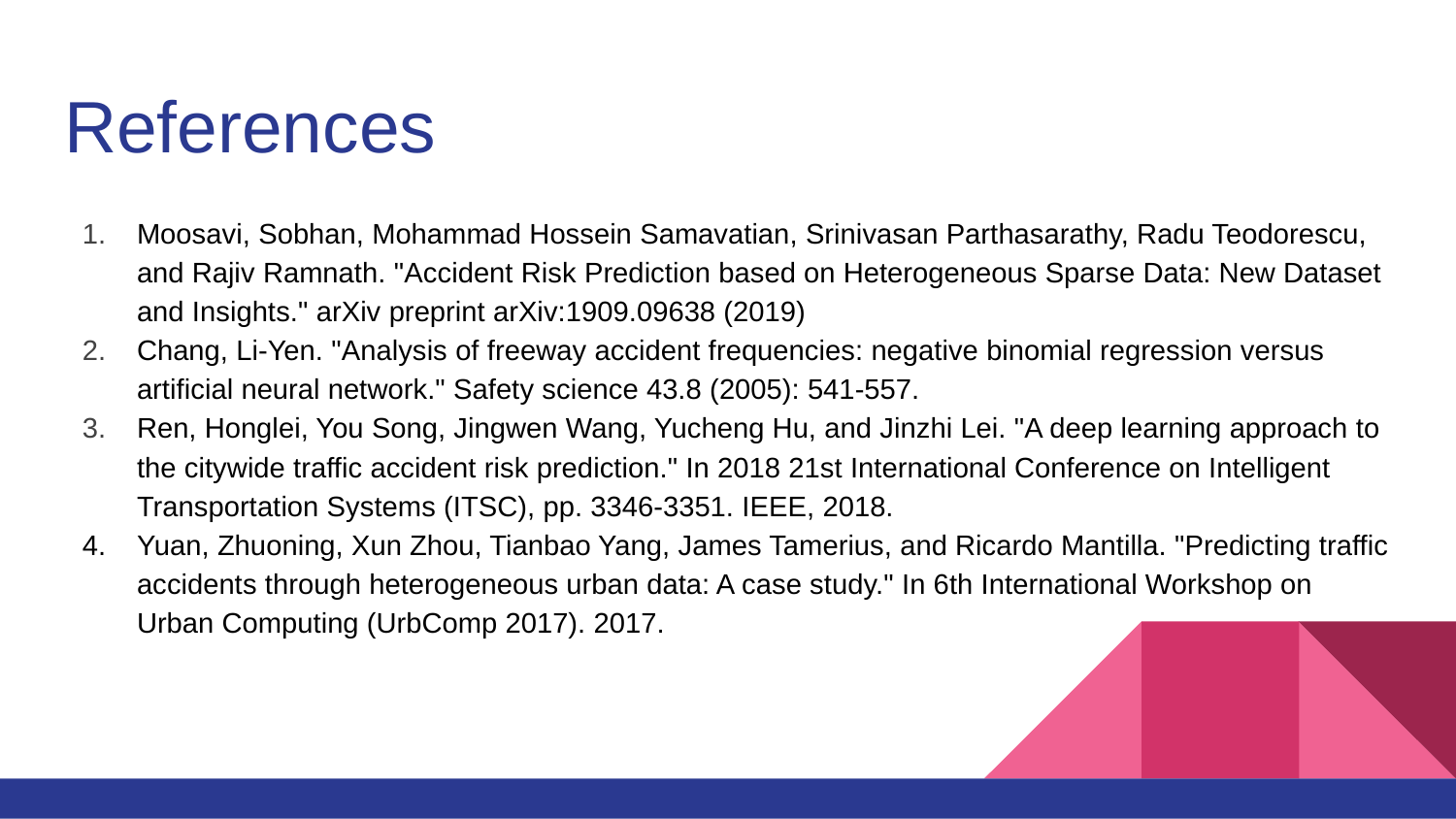

# References
Moosavi, Sobhan, Mohammad Hossein Samavatian, Srinivasan Parthasarathy, Radu Teodorescu, and Rajiv Ramnath. "Accident Risk Prediction based on Heterogeneous Sparse Data: New Dataset and Insights." arXiv preprint arXiv:1909.09638 (2019)
Chang, Li-Yen. "Analysis of freeway accident frequencies: negative binomial regression versus artificial neural network." Safety science 43.8 (2005): 541-557.
Ren, Honglei, You Song, Jingwen Wang, Yucheng Hu, and Jinzhi Lei. "A deep learning approach to the citywide traffic accident risk prediction." In 2018 21st International Conference on Intelligent Transportation Systems (ITSC), pp. 3346-3351. IEEE, 2018.
Yuan, Zhuoning, Xun Zhou, Tianbao Yang, James Tamerius, and Ricardo Mantilla. "Predicting traffic accidents through heterogeneous urban data: A case study." In 6th International Workshop on Urban Computing (UrbComp 2017). 2017.